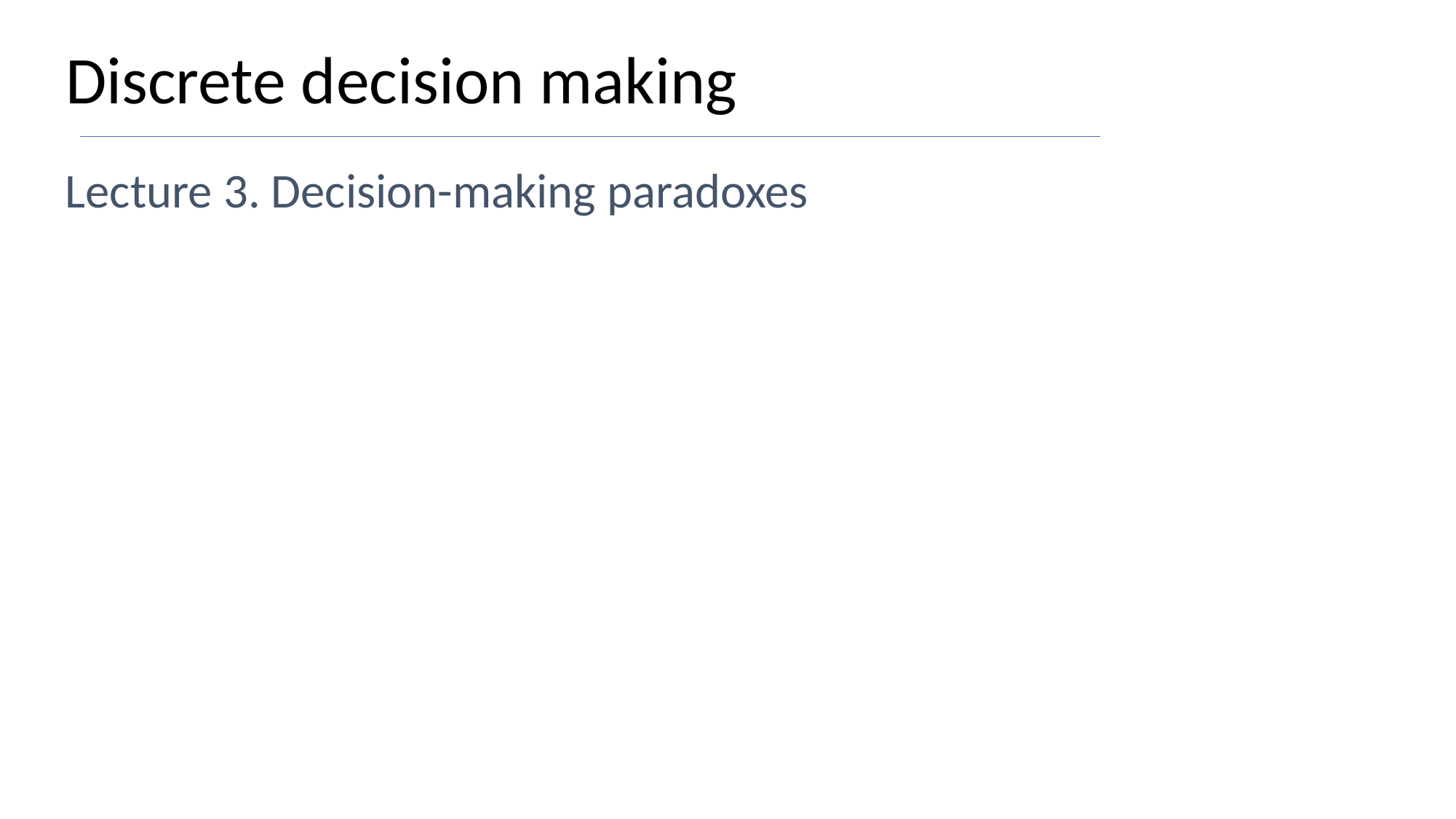

# Discrete decision making
Lecture 3. Decision-making paradoxes